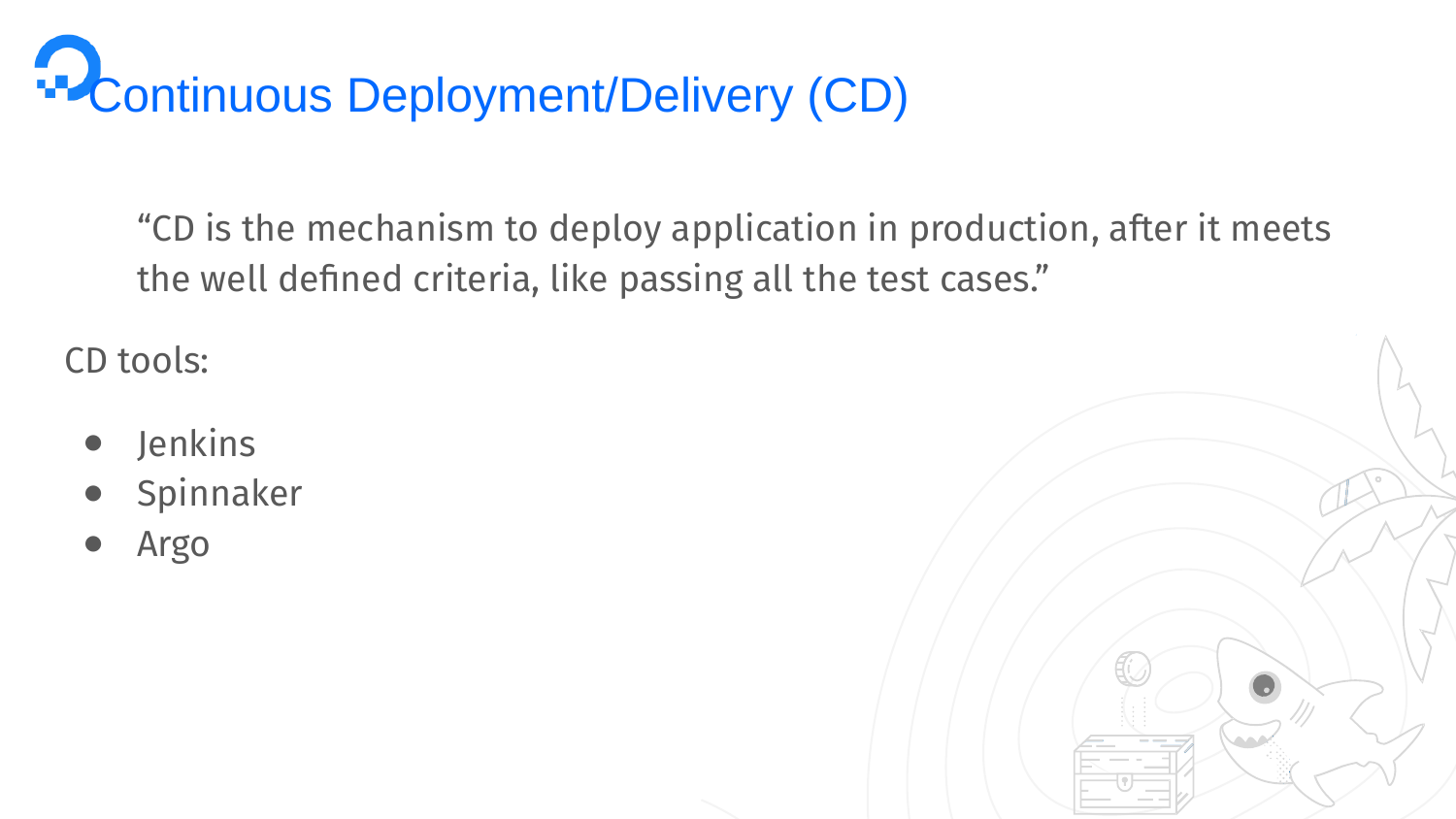

# Continuous Deployment/Delivery (CD)
“CD is the mechanism to deploy application in production, after it meets the well defined criteria, like passing all the test cases.”
CD tools:
Jenkins
Spinnaker
Argo